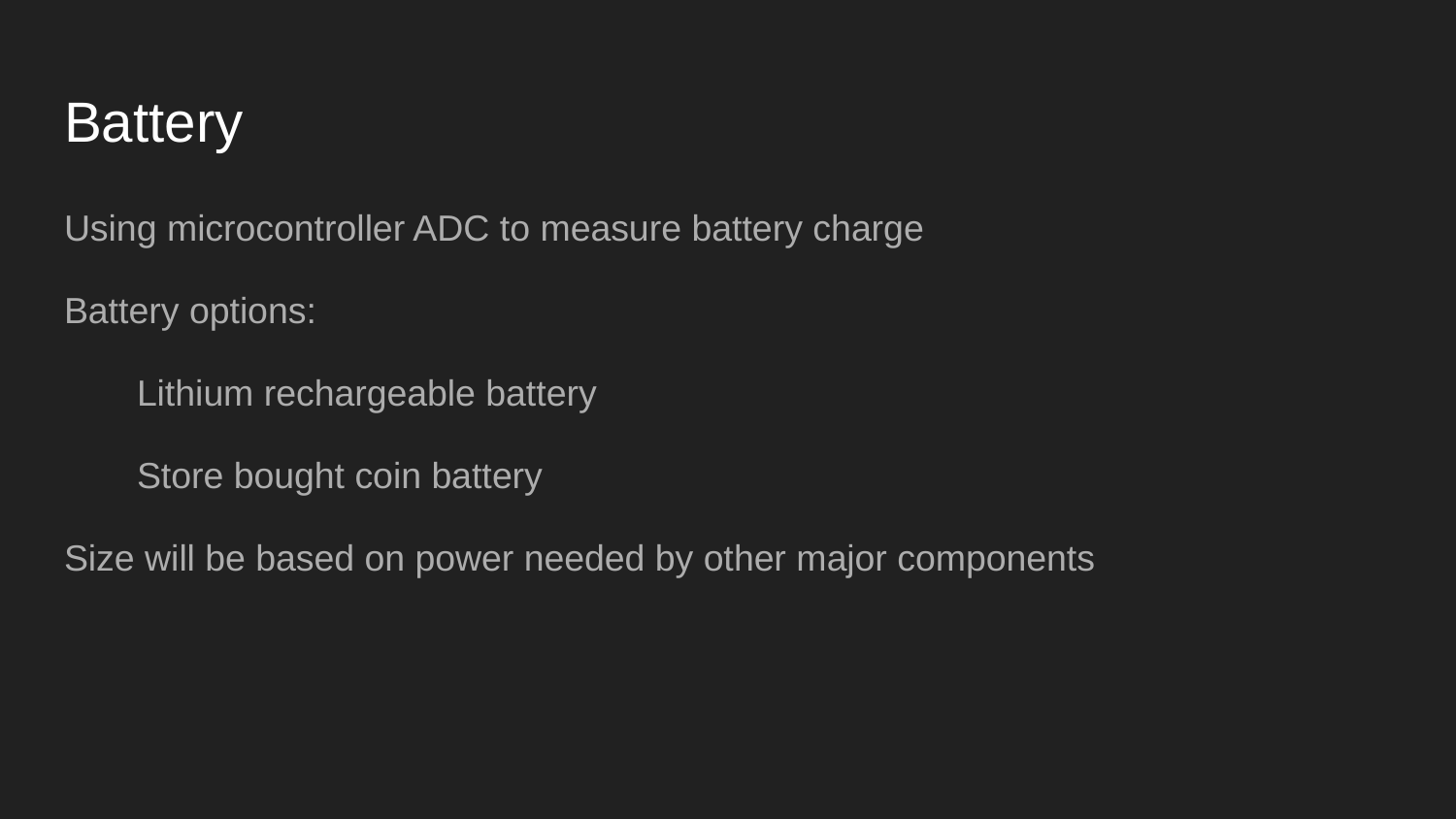

# Battery
Using microcontroller ADC to measure battery charge
Battery options:
Lithium rechargeable battery
Store bought coin battery
Size will be based on power needed by other major components